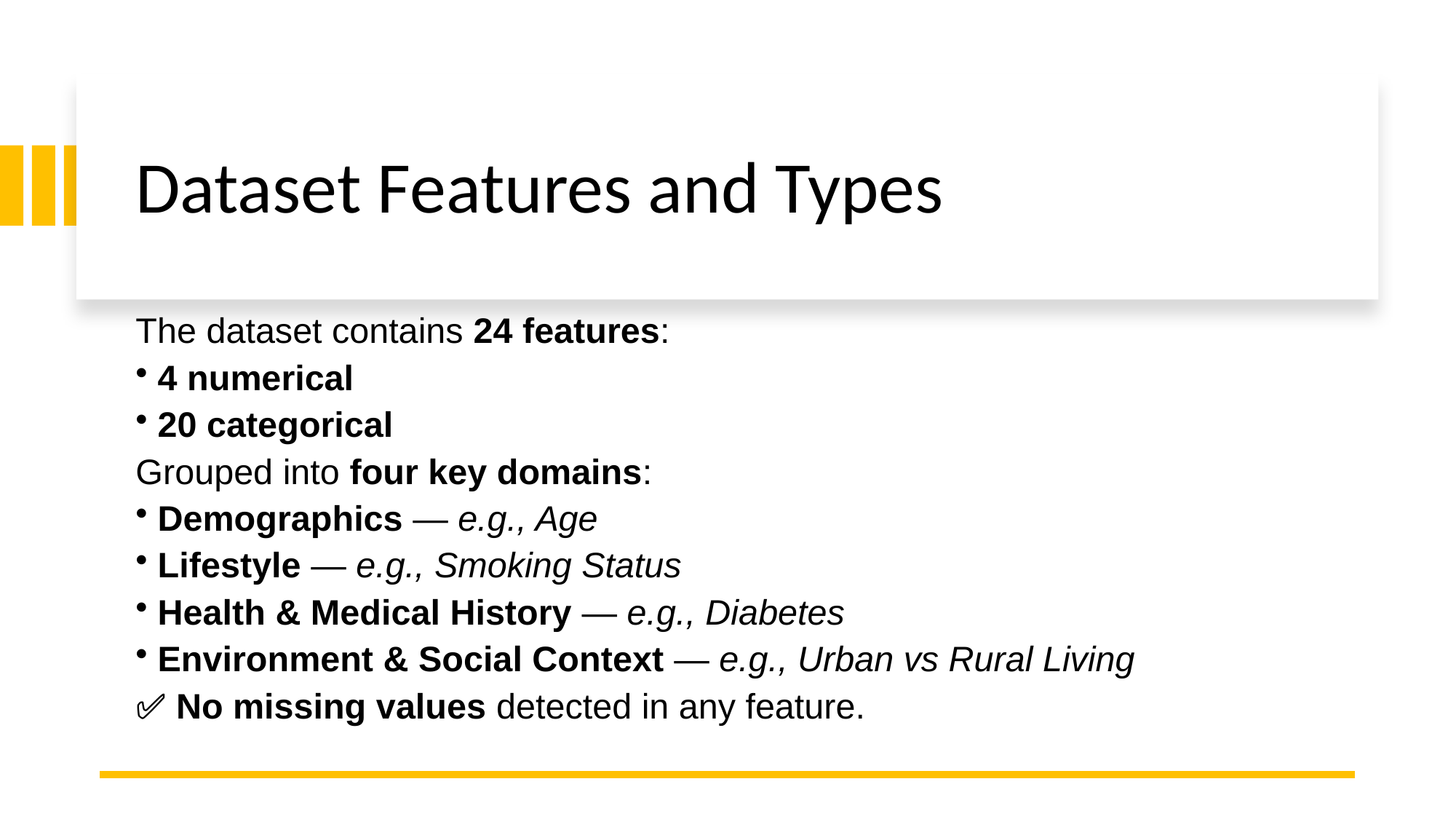

# Dataset Features and Types

The dataset contains 24 features:
 4 numerical
 20 categorical
Grouped into four key domains:
 Demographics — e.g., Age
 Lifestyle — e.g., Smoking Status
 Health & Medical History — e.g., Diabetes
 Environment & Social Context — e.g., Urban vs Rural Living
✅ No missing values detected in any feature.